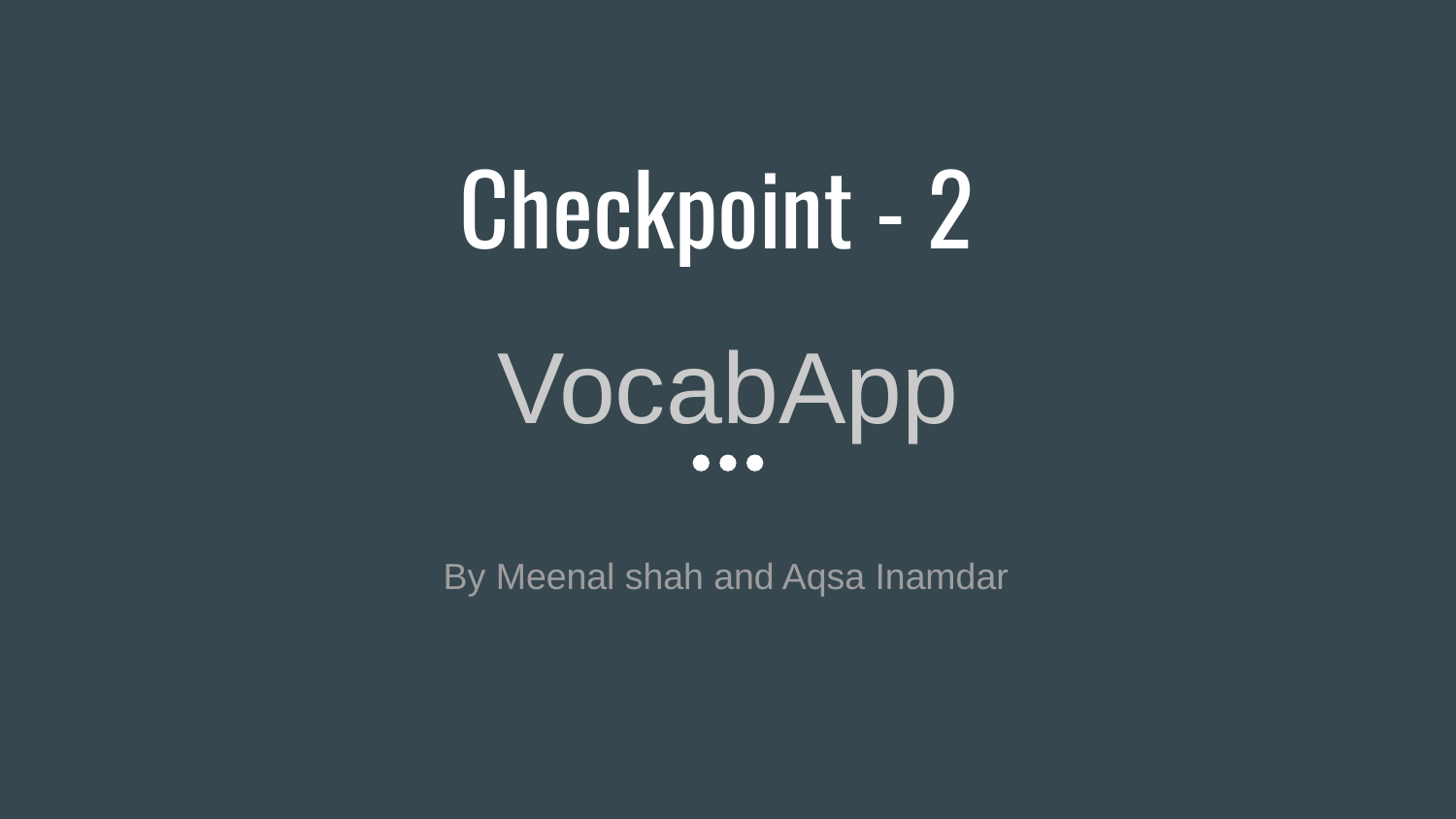

# Checkpoint - 2
VocabApp
By Meenal shah and Aqsa Inamdar